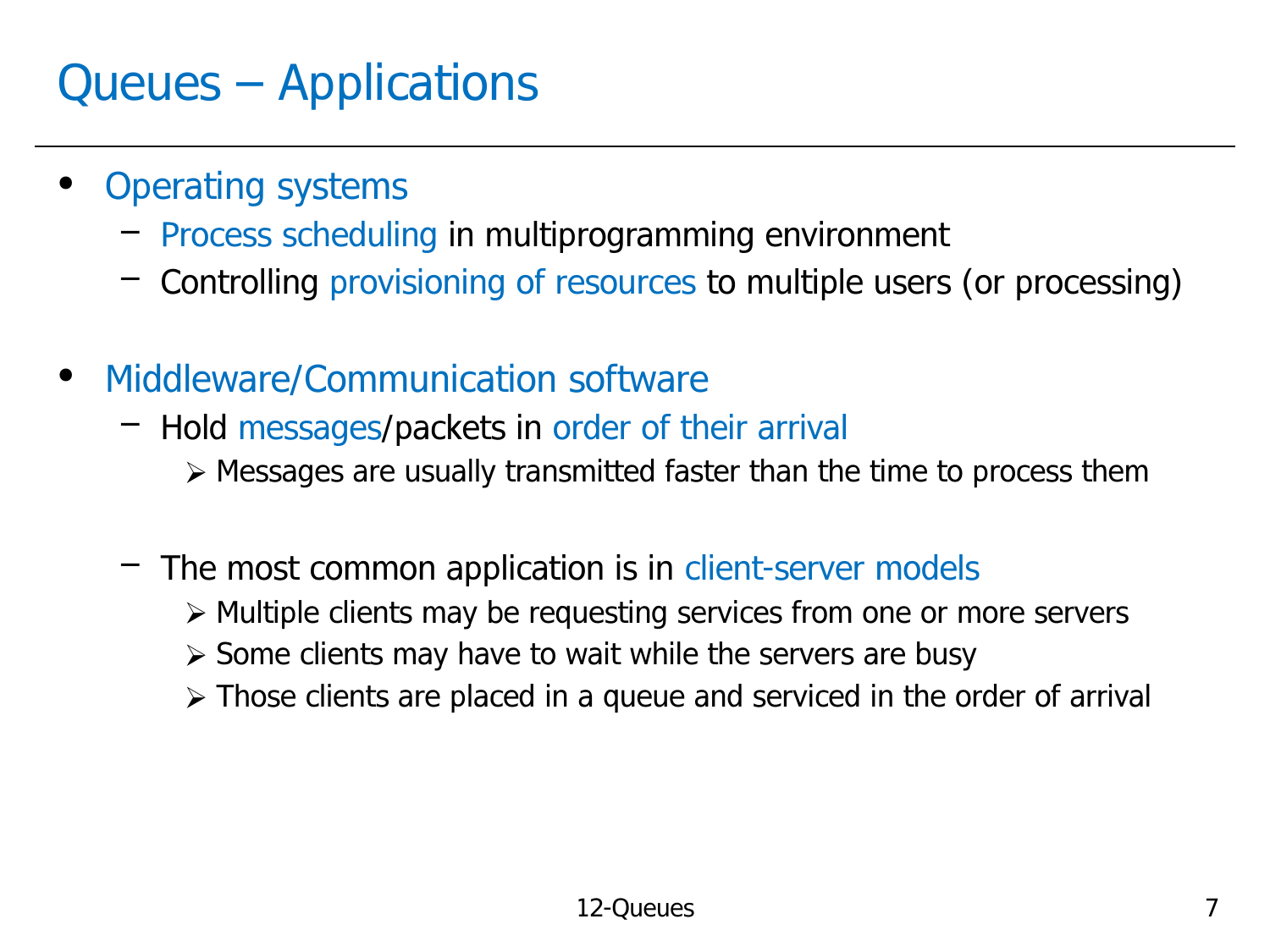

# Queues – Applications
Operating systems
Process scheduling in multiprogramming environment
Controlling provisioning of resources to multiple users (or processing)

Middleware/Communication software
Hold messages/packets in order of their arrival
Messages are usually transmitted faster than the time to process them

The most common application is in client-server models
Multiple clients may be requesting services from one or more servers
Some clients may have to wait while the servers are busy
Those clients are placed in a queue and serviced in the order of arrival

12-Queues
7